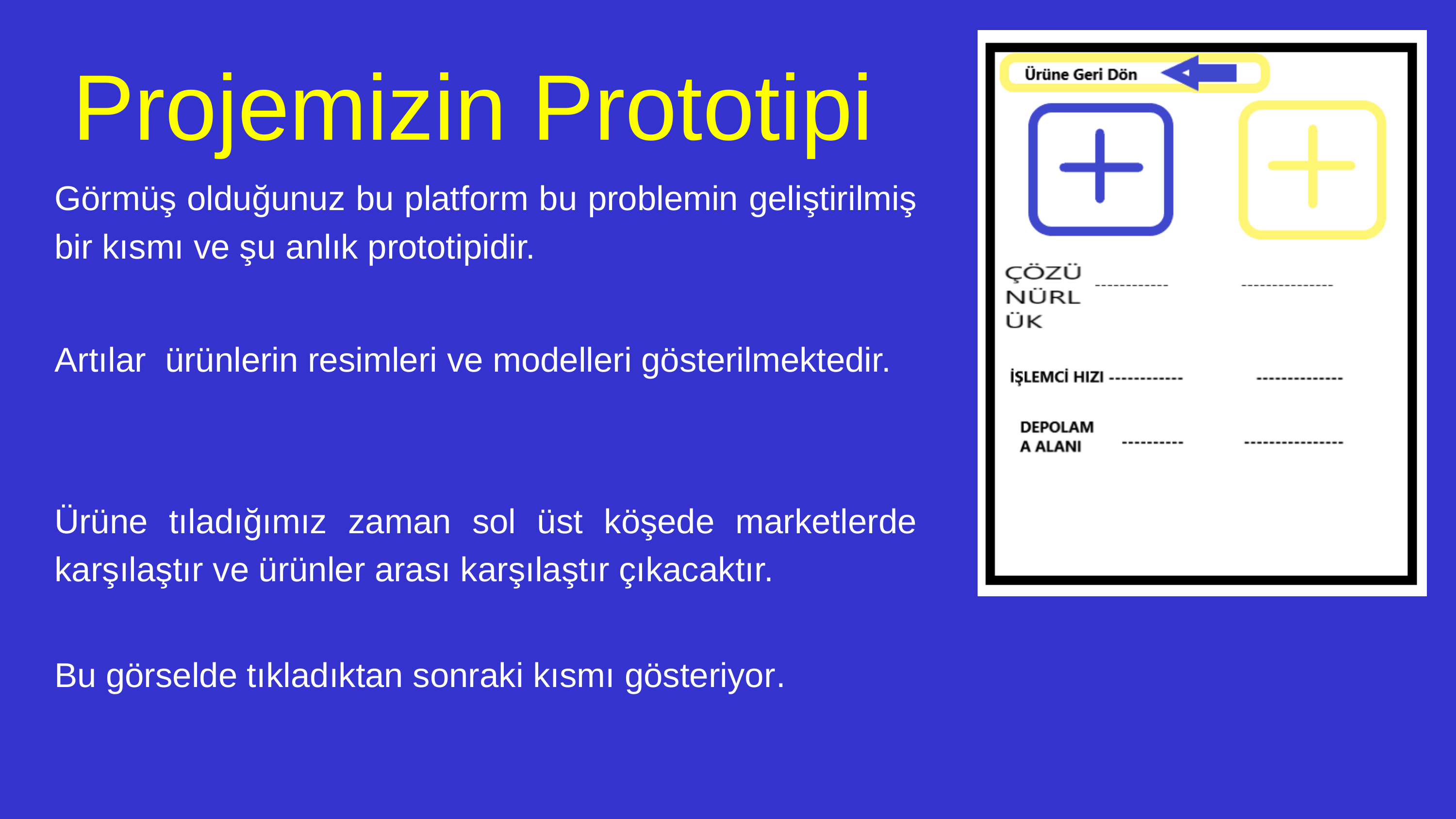

Projemizin Prototipi

Görmüş olduğunuz bu platform bu problemin geliştirilmiş bir kısmı ve şu anlık prototipidir.
Artılar  ürünlerin resimleri ve modelleri gösterilmektedir.
Ürüne tıladığımız zaman sol üst köşede marketlerde karşılaştır ve ürünler arası karşılaştır çıkacaktır.
Bu görselde tıkladıktan sonraki kısmı gösteriyor.